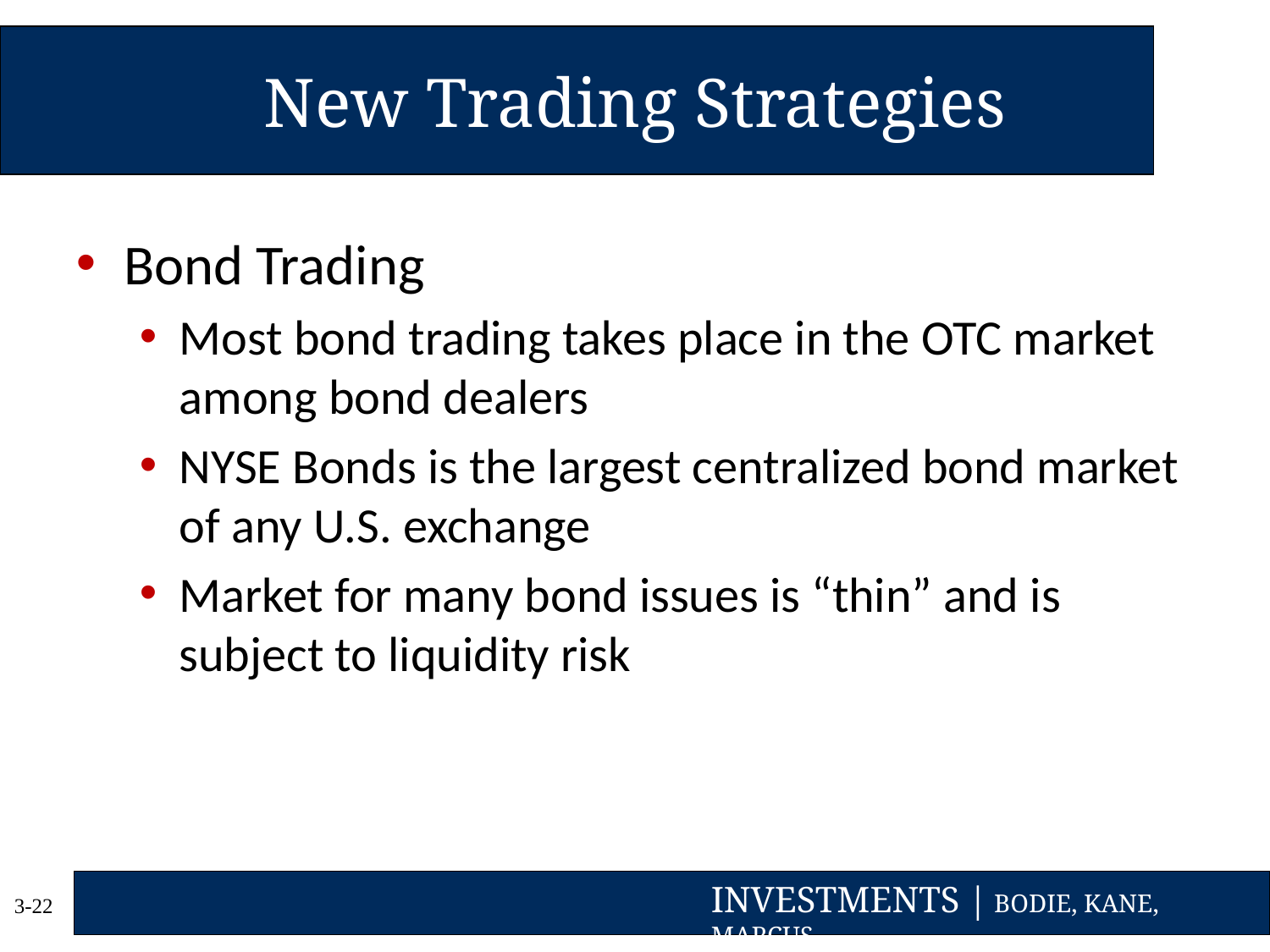

# New Trading Strategies
Bond Trading
Most bond trading takes place in the OTC market among bond dealers
NYSE Bonds is the largest centralized bond market of any U.S. exchange
Market for many bond issues is “thin” and is subject to liquidity risk